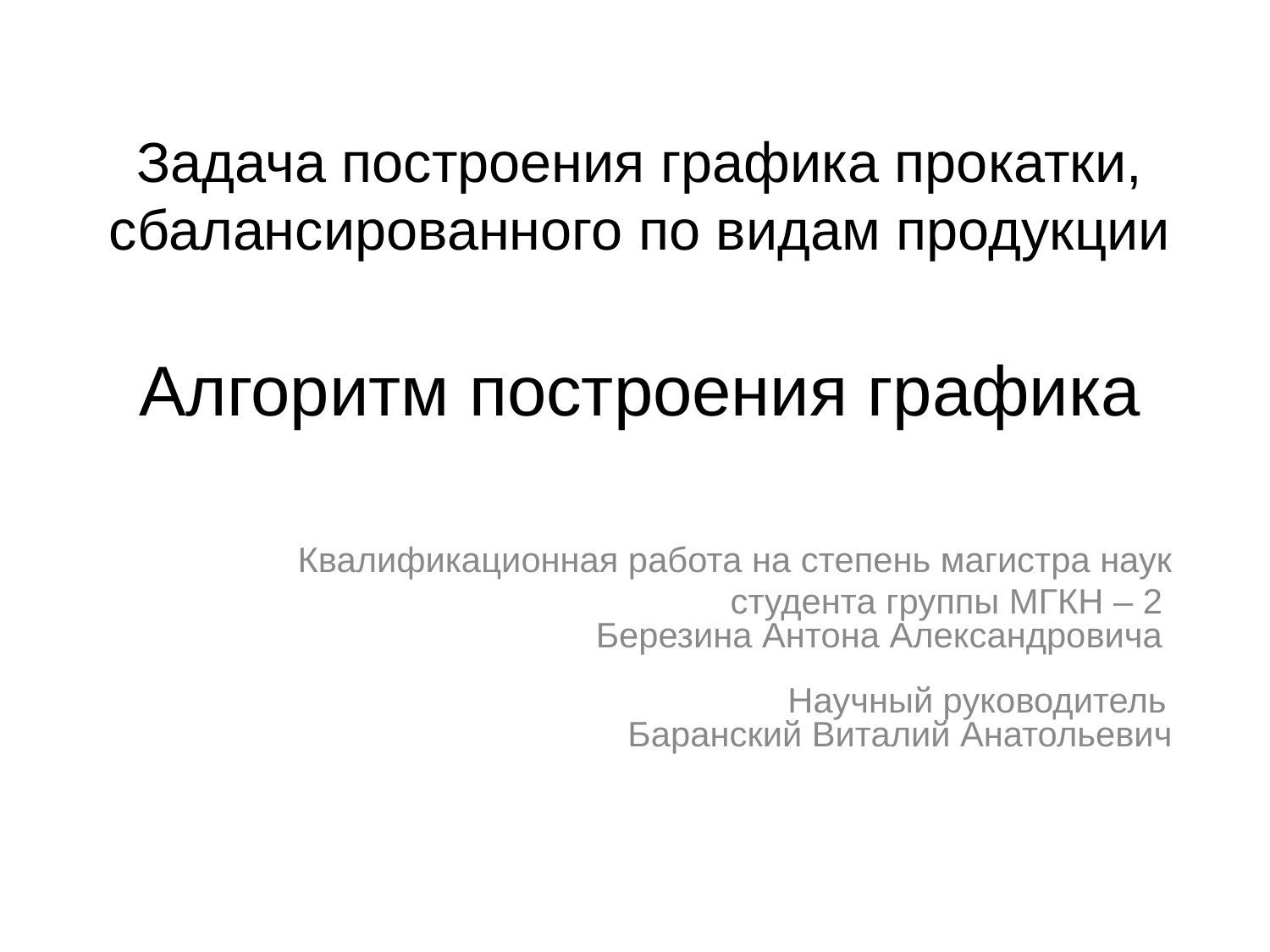

# Задача построения графика прокатки, сбалансированного по видам продукции Алгоритм построения графика
Квалификационная работа на степень магистра наук
 студента группы МГКН – 2
Березина Антона Александровича

Научный руководитель
Баранский Виталий Анатольевич